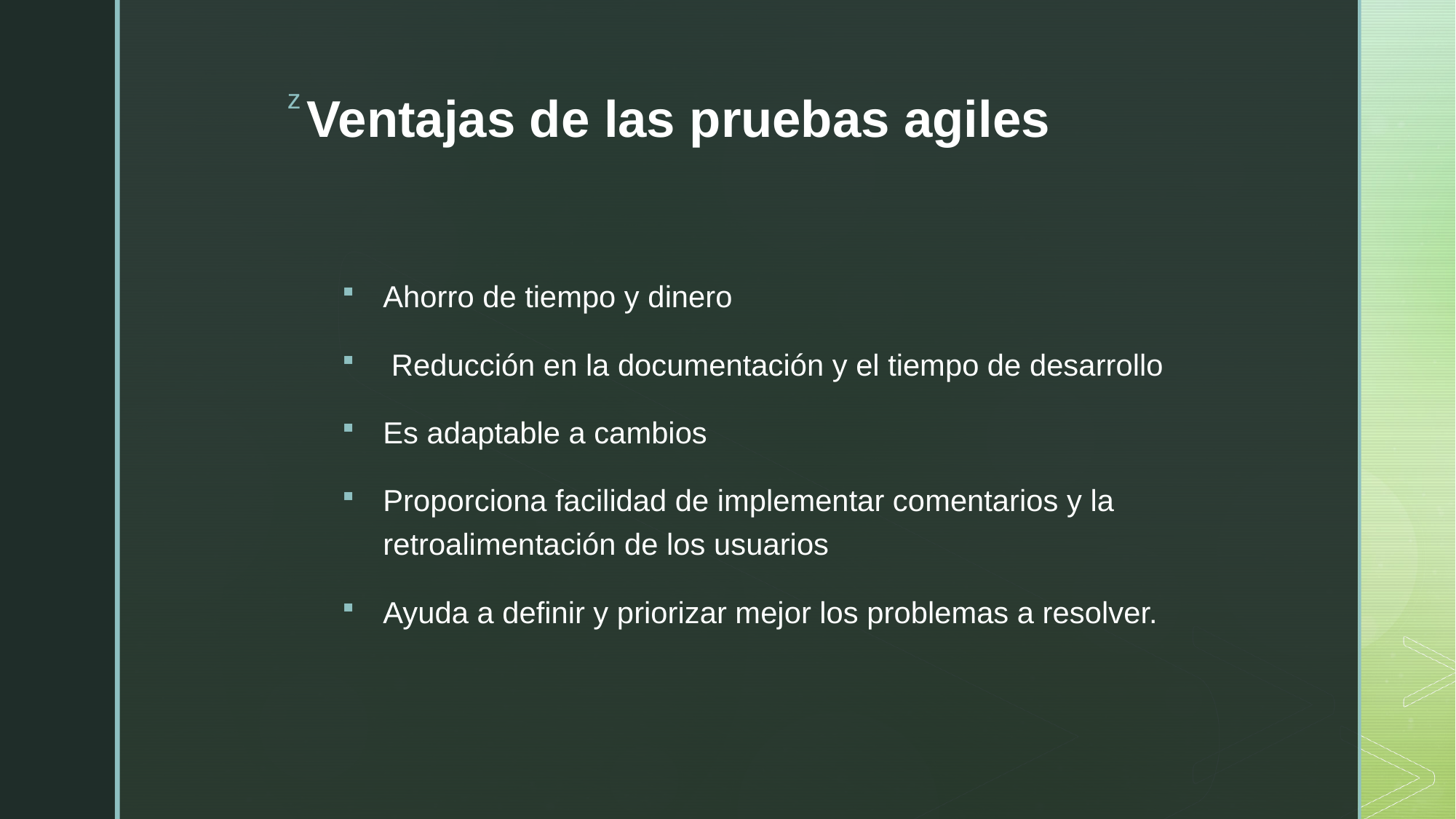

# Ventajas de las pruebas agiles
Ahorro de tiempo y dinero
 Reducción en la documentación y el tiempo de desarrollo
Es adaptable a cambios
Proporciona facilidad de implementar comentarios y la  retroalimentación de los usuarios
Ayuda a definir y priorizar mejor los problemas a resolver.